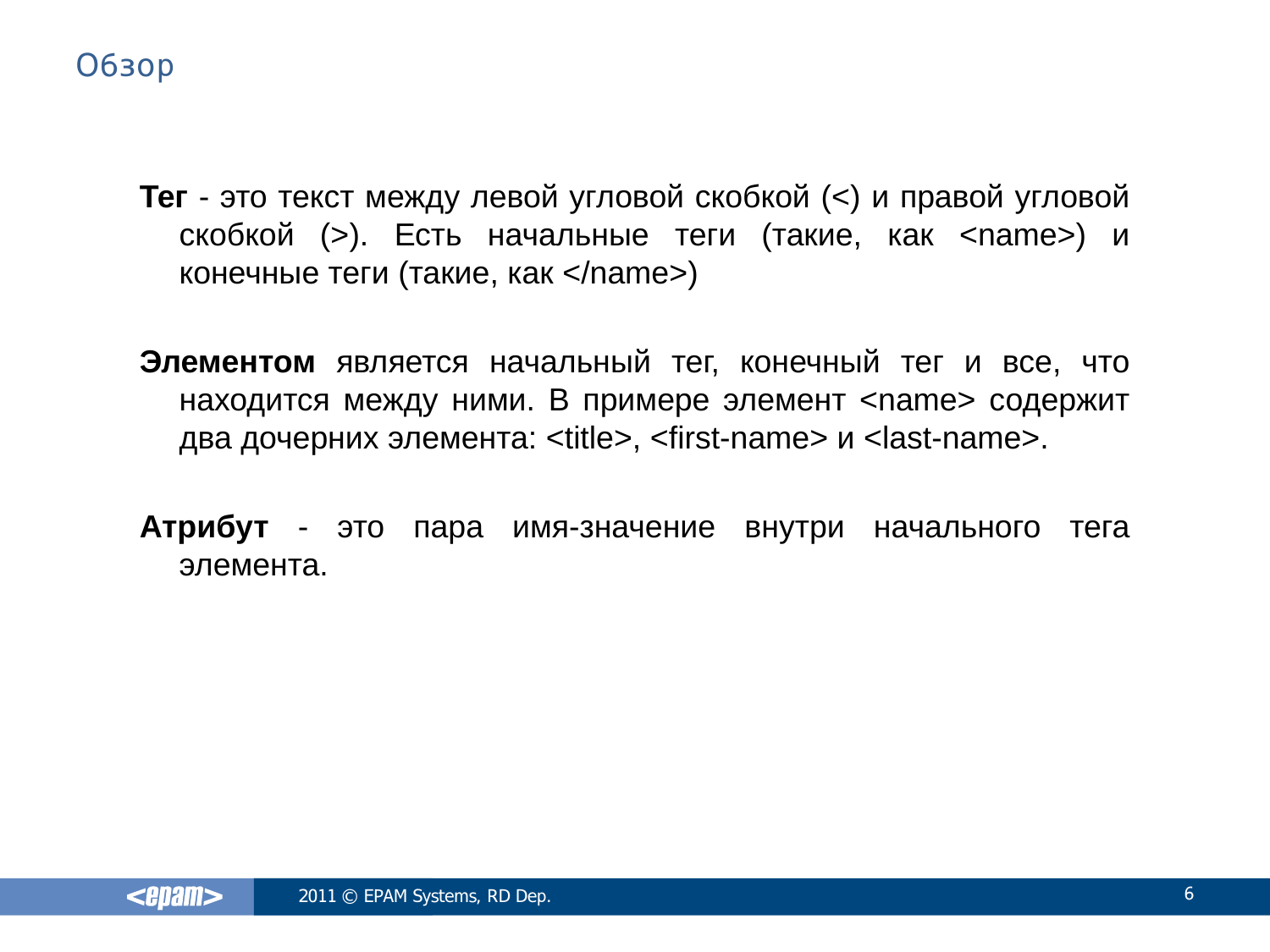

# Обзор
Тег - это текст между левой угловой скобкой (<) и правой угловой скобкой (>). Есть начальные теги (такие, как <name>) и конечные теги (такие, как </name>)

Элементом является начальный тег, конечный тег и все, что находится между ними. В примере элемент <name> содержит два дочерних элемента: <title>, <first-name> и <last-name>.

Атрибут - это пара имя-значение внутри начального тега элемента.

6
2011 © EPAM Systems, RD Dep.